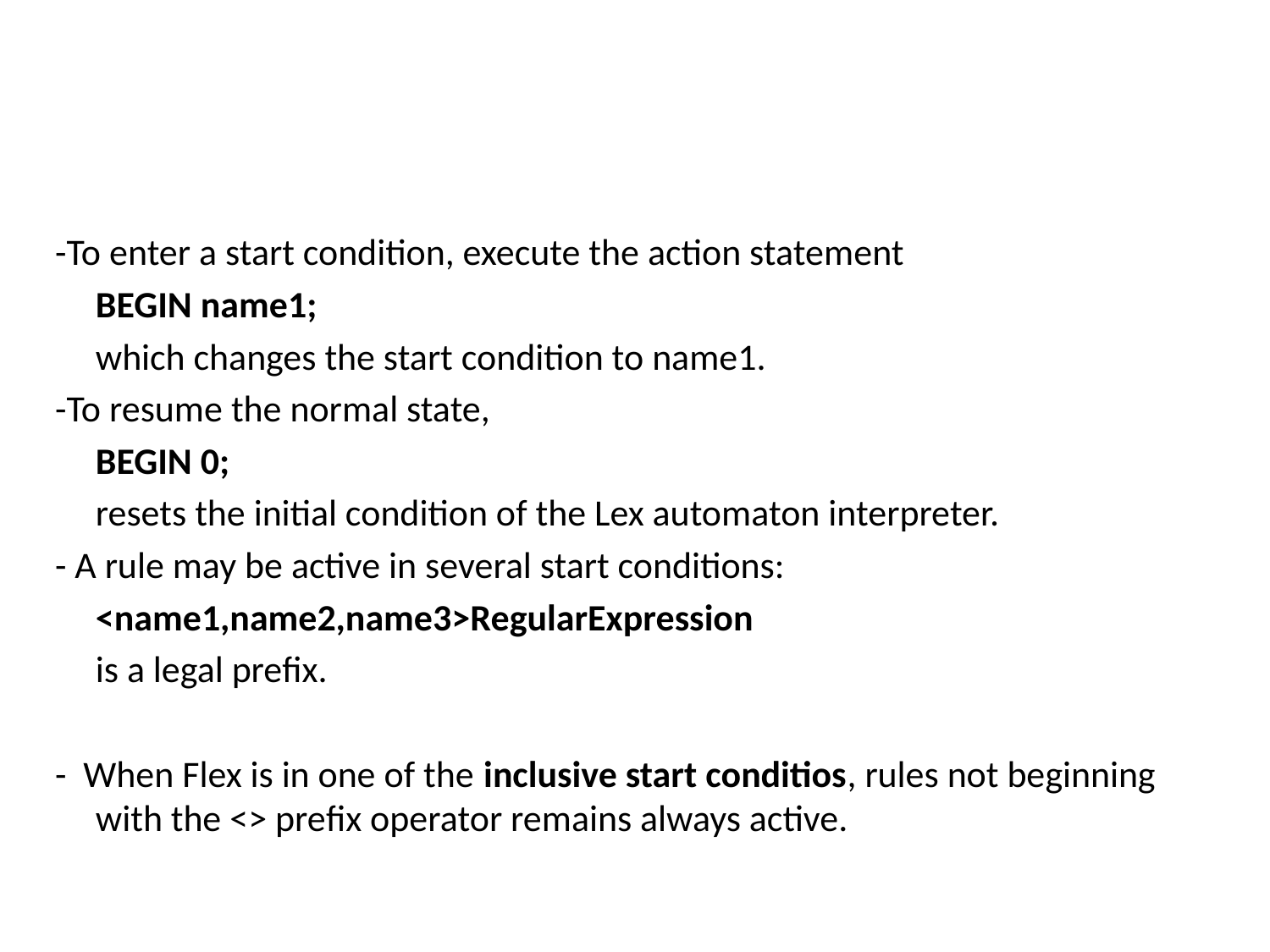

#
-To enter a start condition, execute the action statement
		BEGIN name1;
	which changes the start condition to name1.
-To resume the normal state,
		BEGIN 0;
	resets the initial condition of the Lex automaton interpreter.
- A rule may be active in several start conditions:
		<name1,name2,name3>RegularExpression
	is a legal preﬁx.

-  When Flex is in one of the inclusive start conditios, rules not beginning with the <> preﬁx operator remains always active.